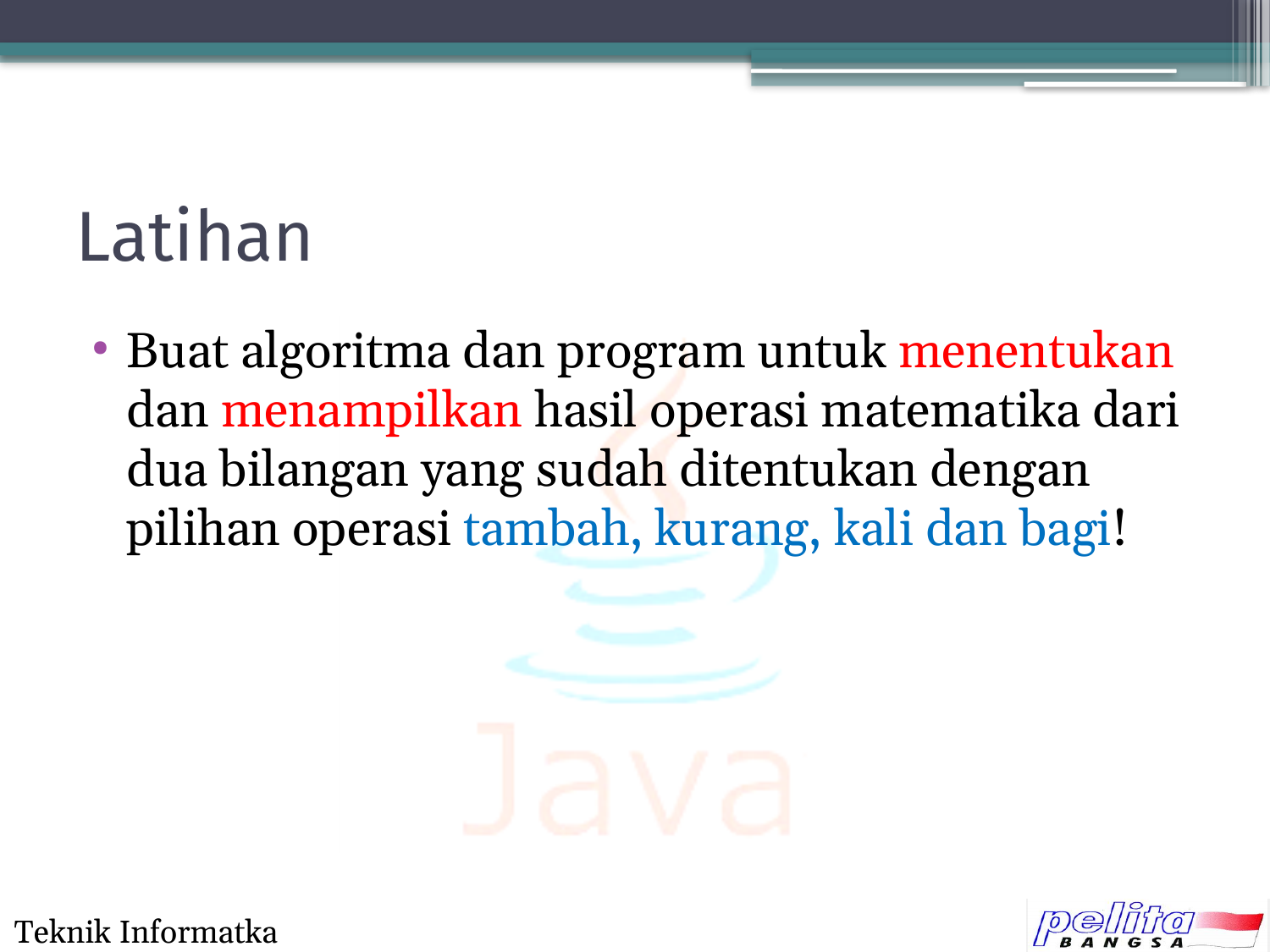

# Latihan
Buat algoritma dan program untuk menentukan dan menampilkan hasil operasi matematika dari dua bilangan yang sudah ditentukan dengan pilihan operasi tambah, kurang, kali dan bagi!